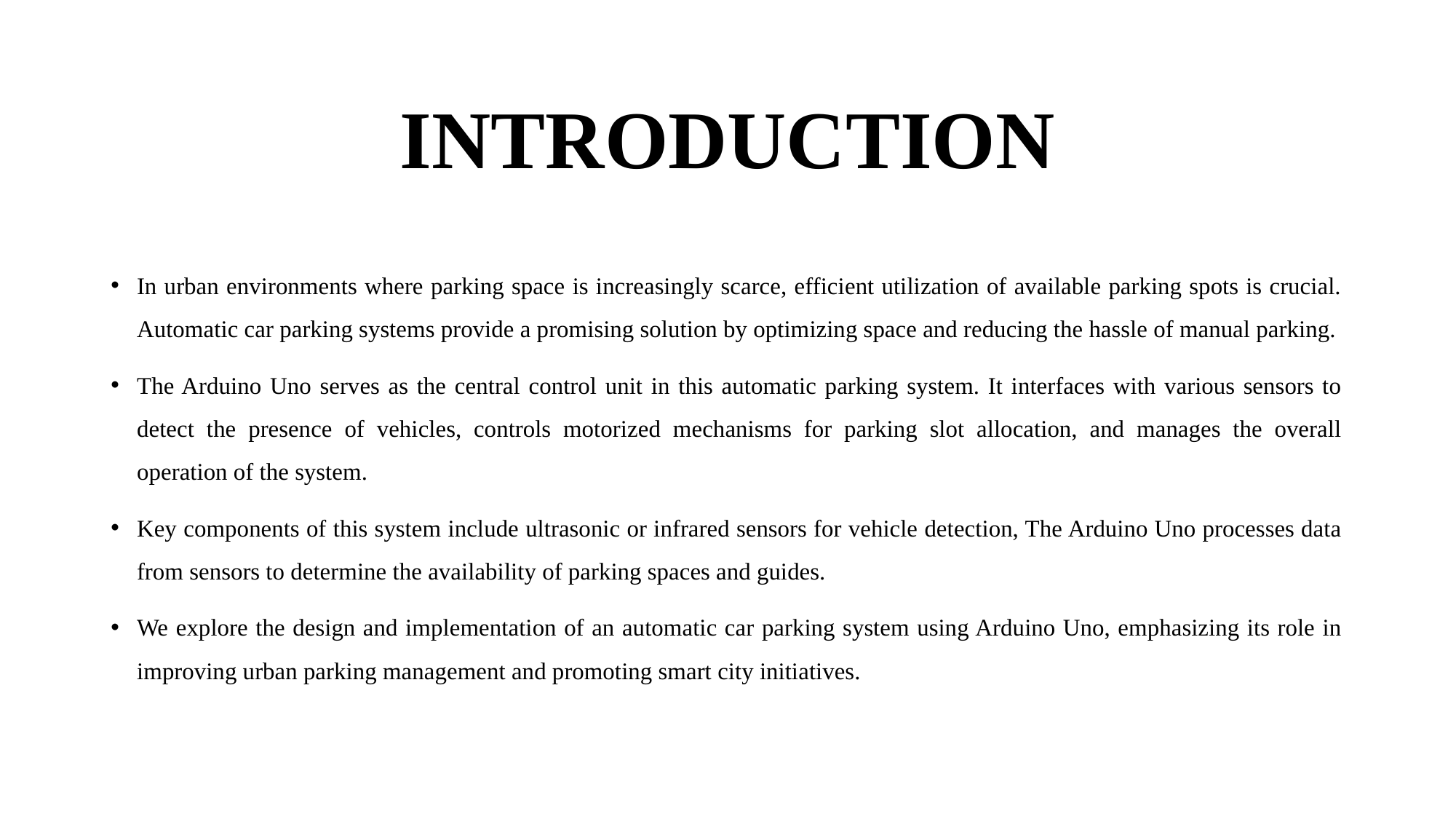

# INTRODUCTION
In urban environments where parking space is increasingly scarce, efficient utilization of available parking spots is crucial. Automatic car parking systems provide a promising solution by optimizing space and reducing the hassle of manual parking.
The Arduino Uno serves as the central control unit in this automatic parking system. It interfaces with various sensors to detect the presence of vehicles, controls motorized mechanisms for parking slot allocation, and manages the overall operation of the system.
Key components of this system include ultrasonic or infrared sensors for vehicle detection, The Arduino Uno processes data from sensors to determine the availability of parking spaces and guides.
We explore the design and implementation of an automatic car parking system using Arduino Uno, emphasizing its role in improving urban parking management and promoting smart city initiatives.